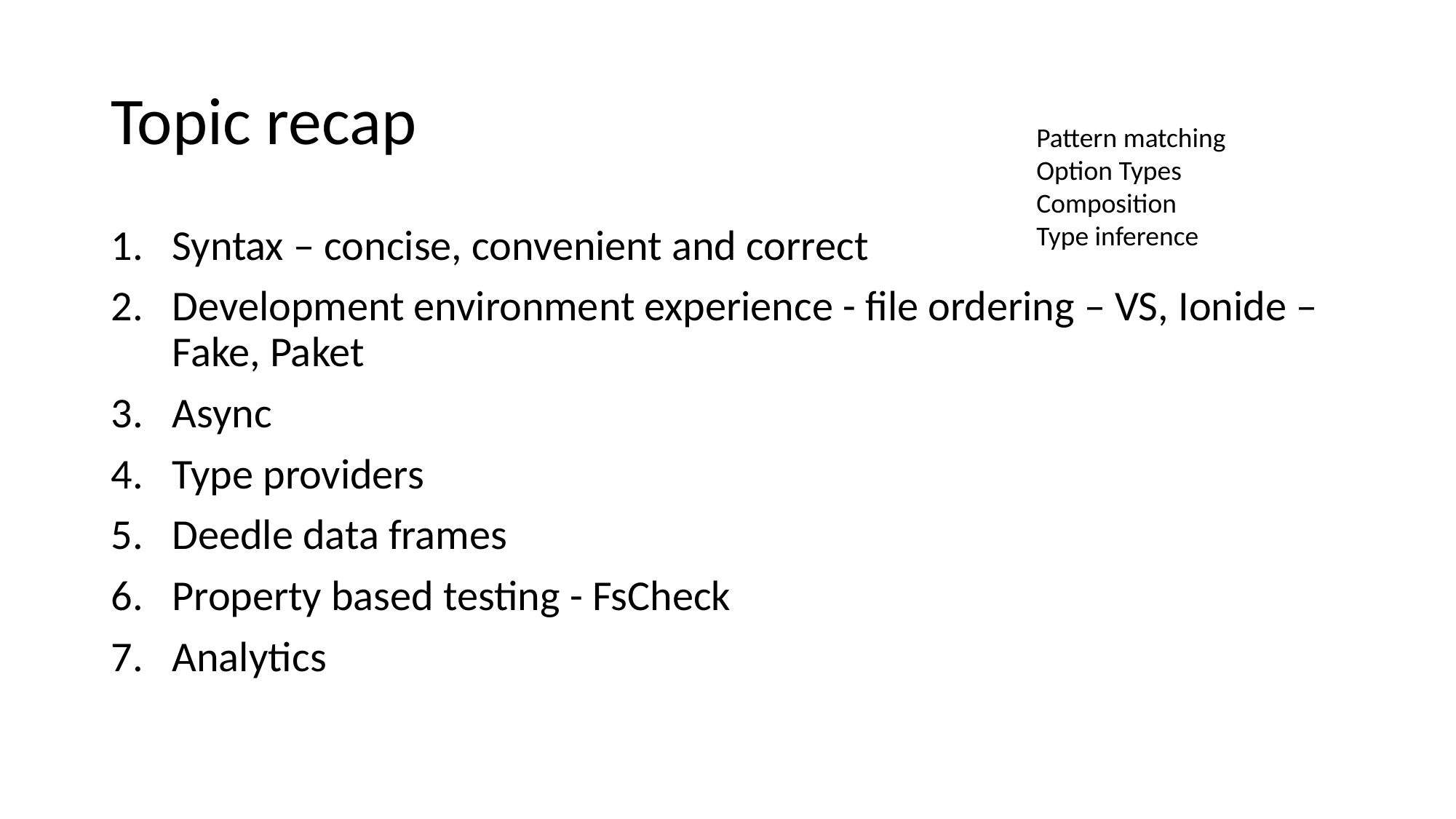

# Topic recap
Pattern matching
Option Types
Composition
Type inference

Syntax – concise, convenient and correct
Development environment experience - file ordering – VS, Ionide – Fake, Paket
Async
Type providers
Deedle data frames
Property based testing - FsCheck
Analytics